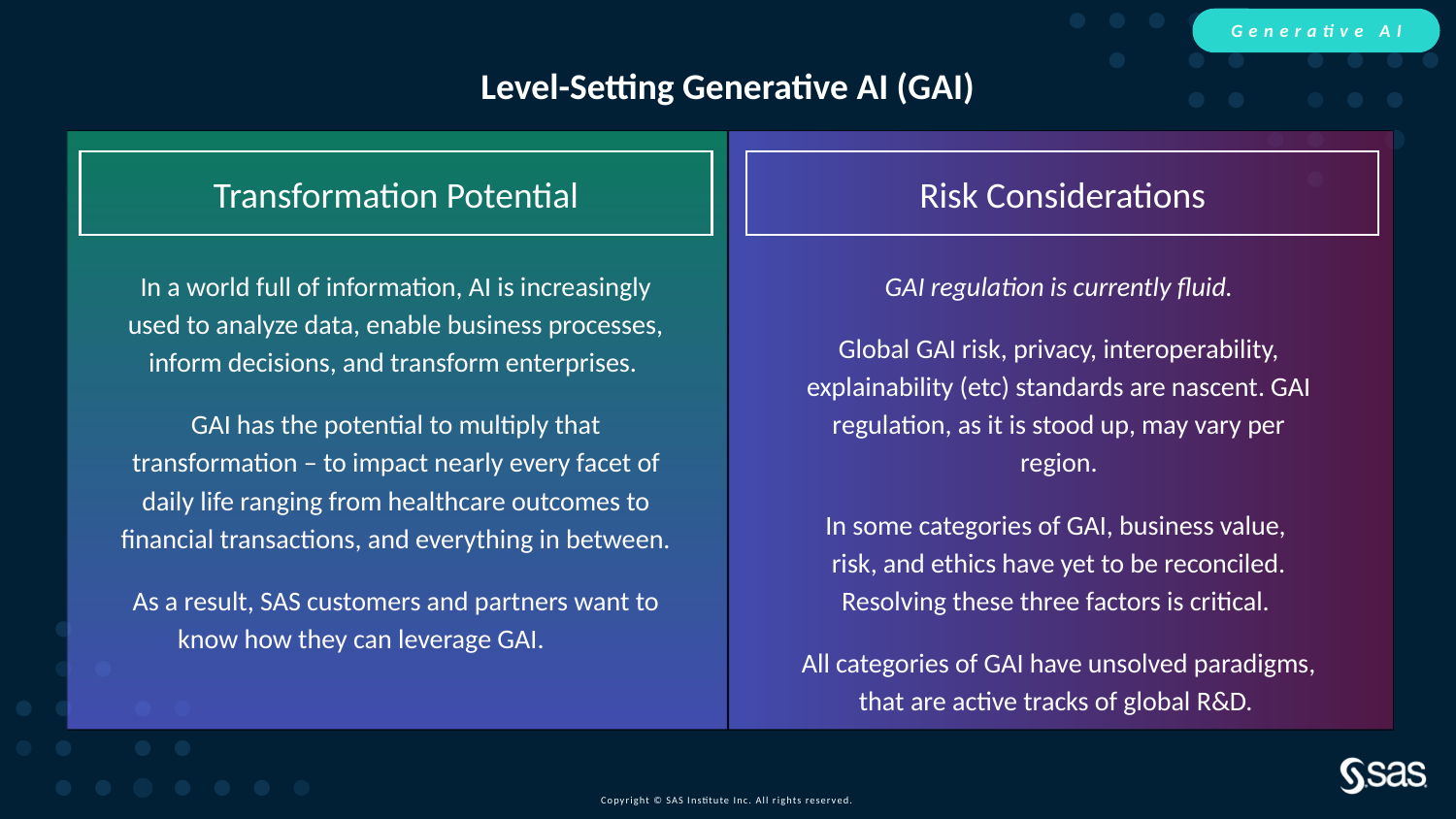

Generative AI
Level-Setting Generative AI (GAI)

Risk Considerations
Transformation Potential
In a world full of information, AI is increasingly used to analyze data, enable business processes, inform decisions, and transform enterprises.
GAI has the potential to multiply that transformation – to impact nearly every facet of daily life ranging from healthcare outcomes to financial transactions, and everything in between.
As a result, SAS customers and partners want to know how they can leverage GAI.

GAI regulation is currently fluid.
Global GAI risk, privacy, interoperability, explainability (etc) standards are nascent. GAI regulation, as it is stood up, may vary per region.
In some categories of GAI, business value,
risk, and ethics have yet to be reconciled.
Resolving these three factors is critical.
All categories of GAI have unsolved paradigms, that are active tracks of global R&D.